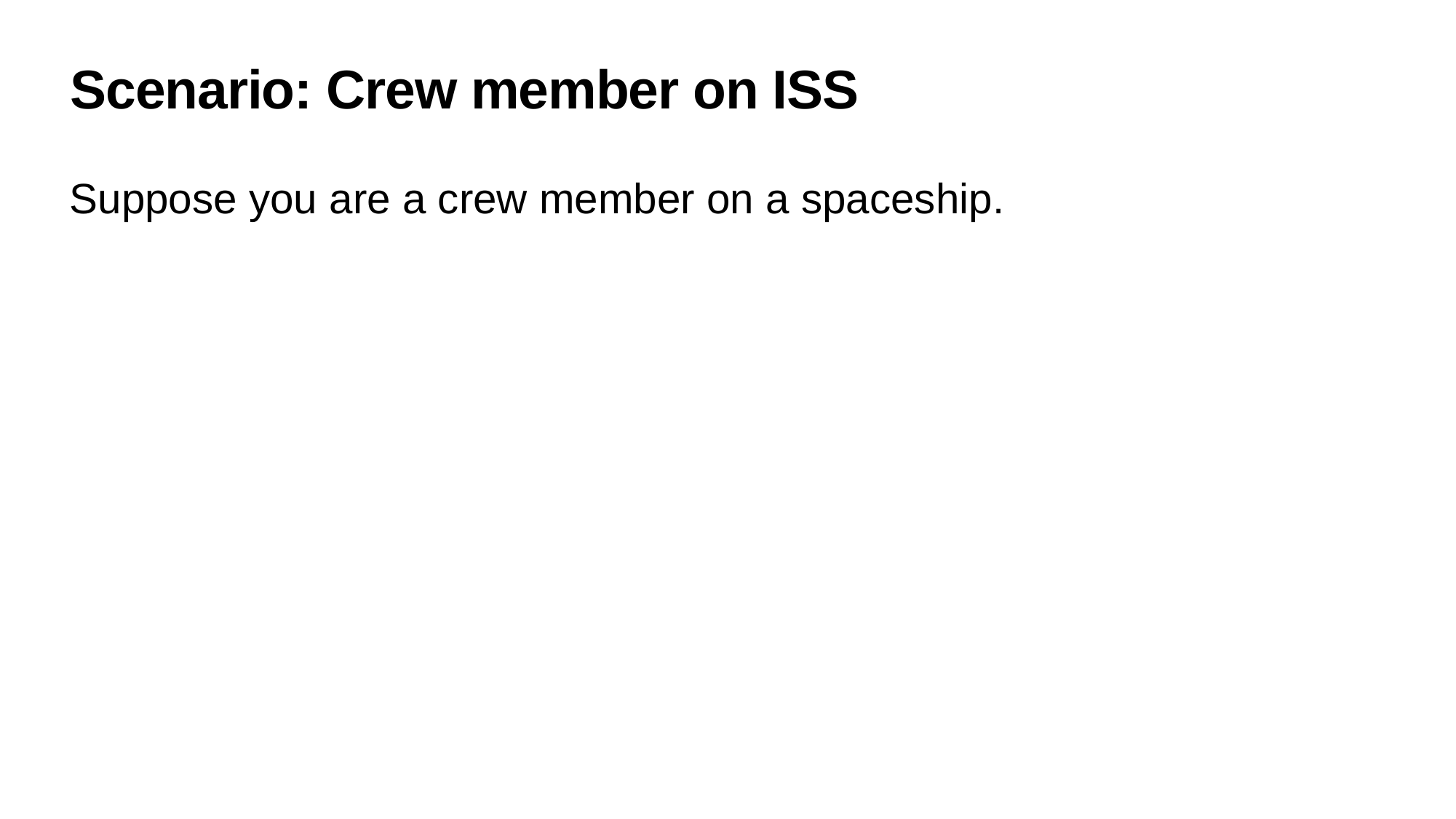

# Scenario: Crew member on ISS
Suppose you are a crew member on a spaceship.